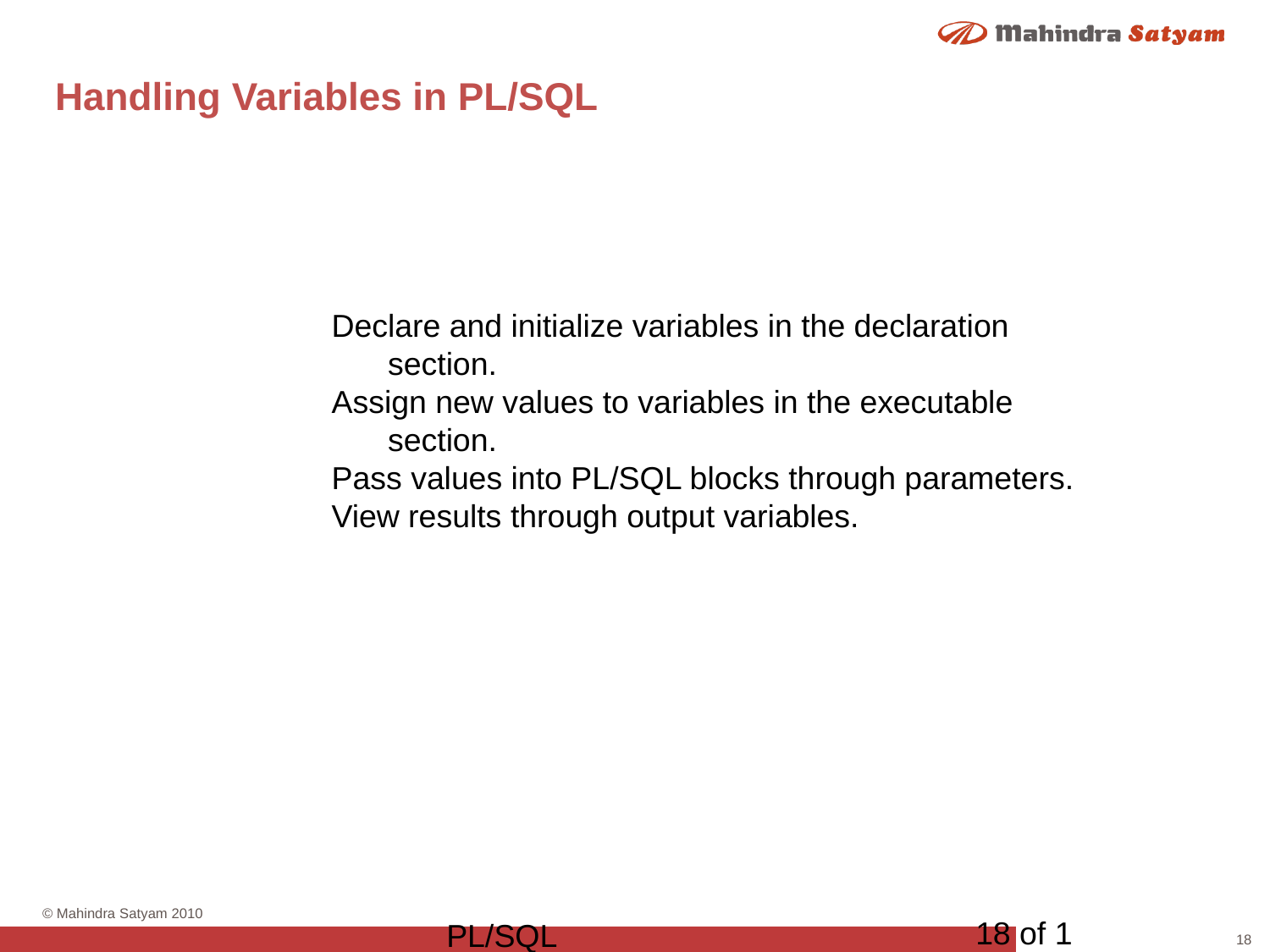

# Handling Variables in PL/SQL
Declare and initialize variables in the declaration section.
Assign new values to variables in the executable section.
Pass values into PL/SQL blocks through parameters.
View results through output variables.

18 of 1
PL/SQL